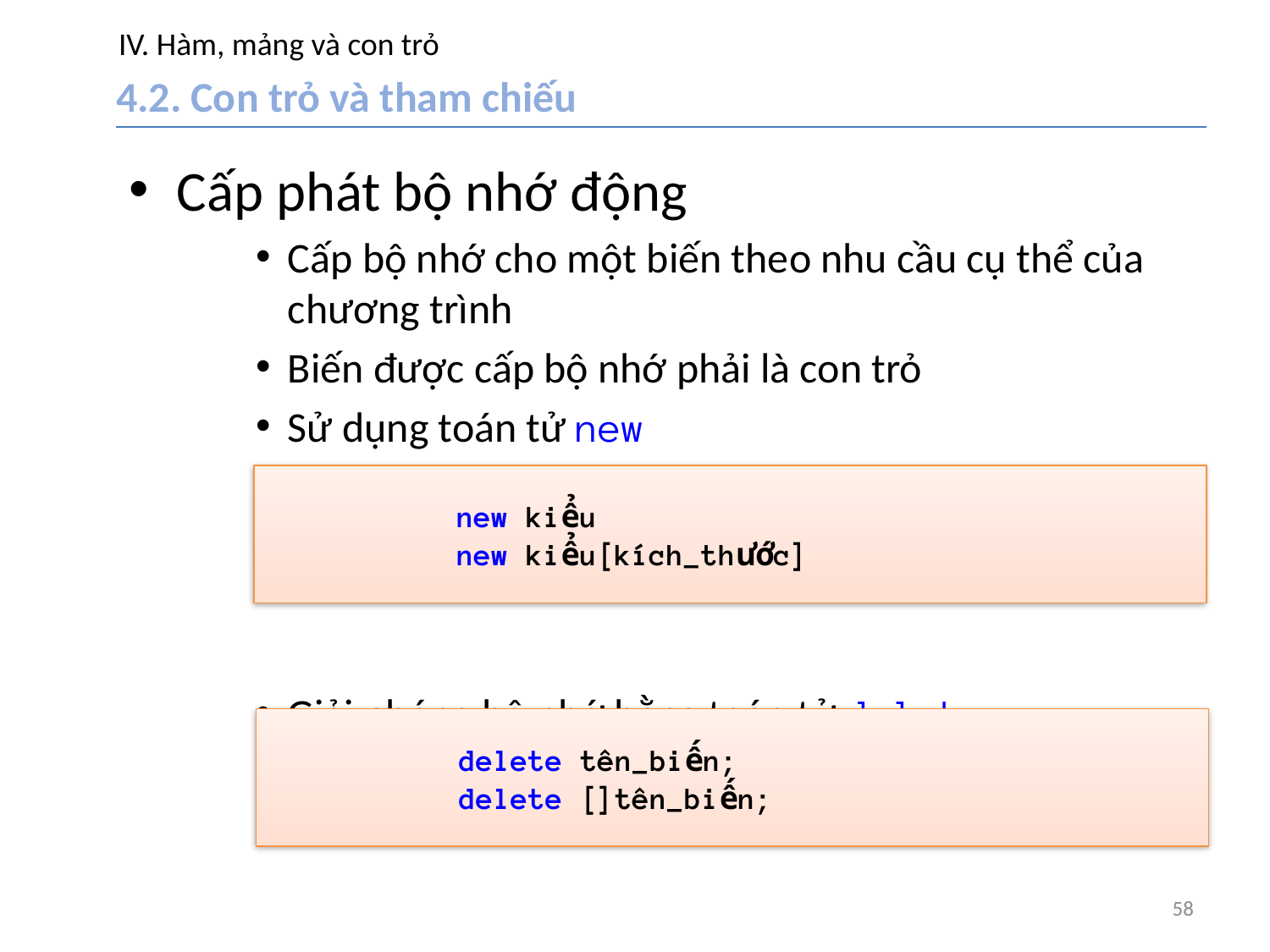

# IV. Hàm, mảng và con trỏ
4.2. Con trỏ và tham chiếu
Cấp phát bộ nhớ động
Cấp bộ nhớ cho một biến theo nhu cầu cụ thể của chương trình
Biến được cấp bộ nhớ phải là con trỏ
Sử dụng toán tử new

Giải phóng bộ nhớ bằng toán tử delete

new kiểu
new kiểu[kích_thước]
delete tên_biến;
delete []tên_biến;
58